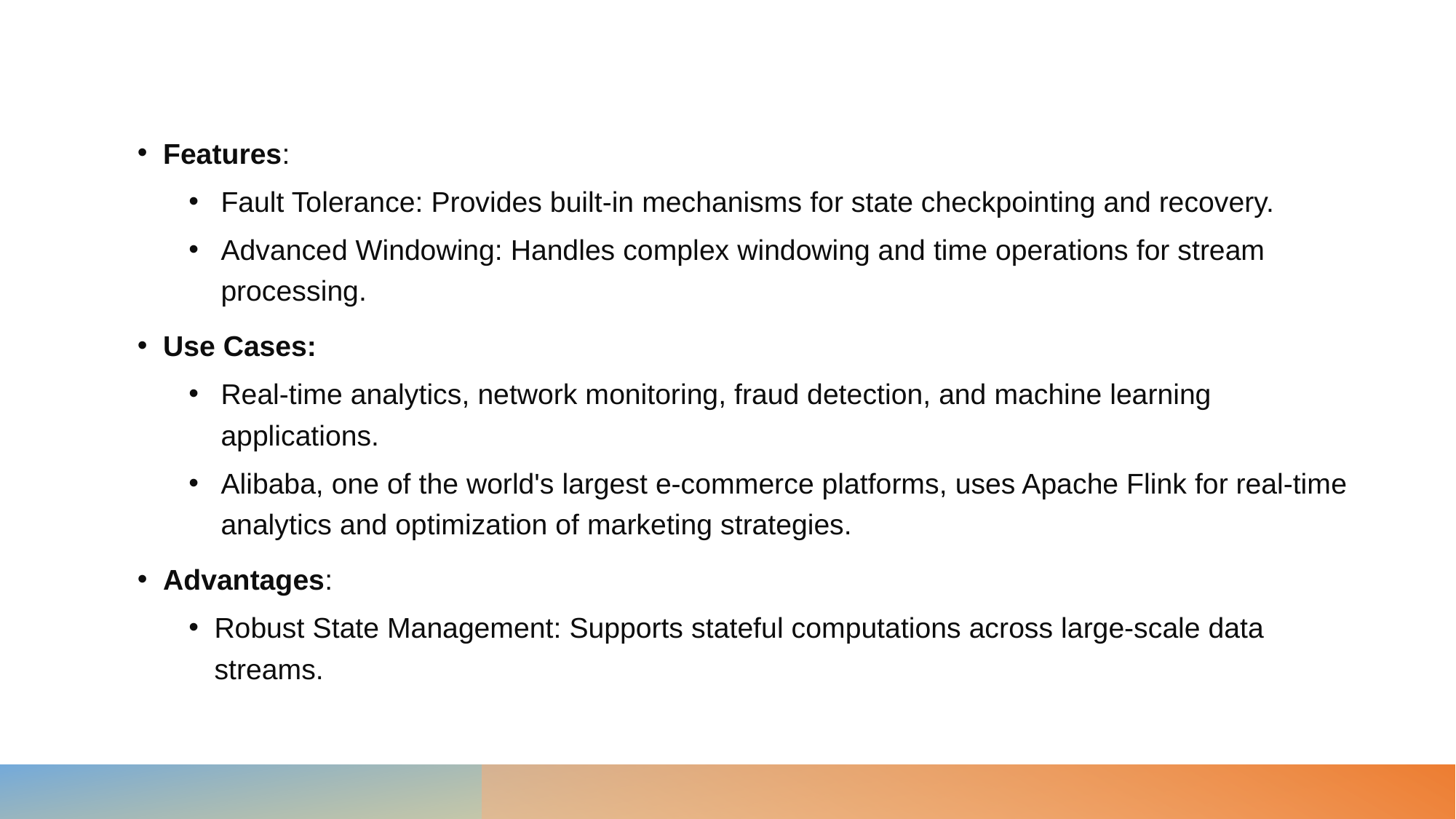

#
Features:
Fault Tolerance: Provides built-in mechanisms for state checkpointing and recovery.
Advanced Windowing: Handles complex windowing and time operations for stream processing.
Use Cases:
Real-time analytics, network monitoring, fraud detection, and machine learning applications.
Alibaba, one of the world's largest e-commerce platforms, uses Apache Flink for real-time analytics and optimization of marketing strategies.
Advantages:
Robust State Management: Supports stateful computations across large-scale data streams.